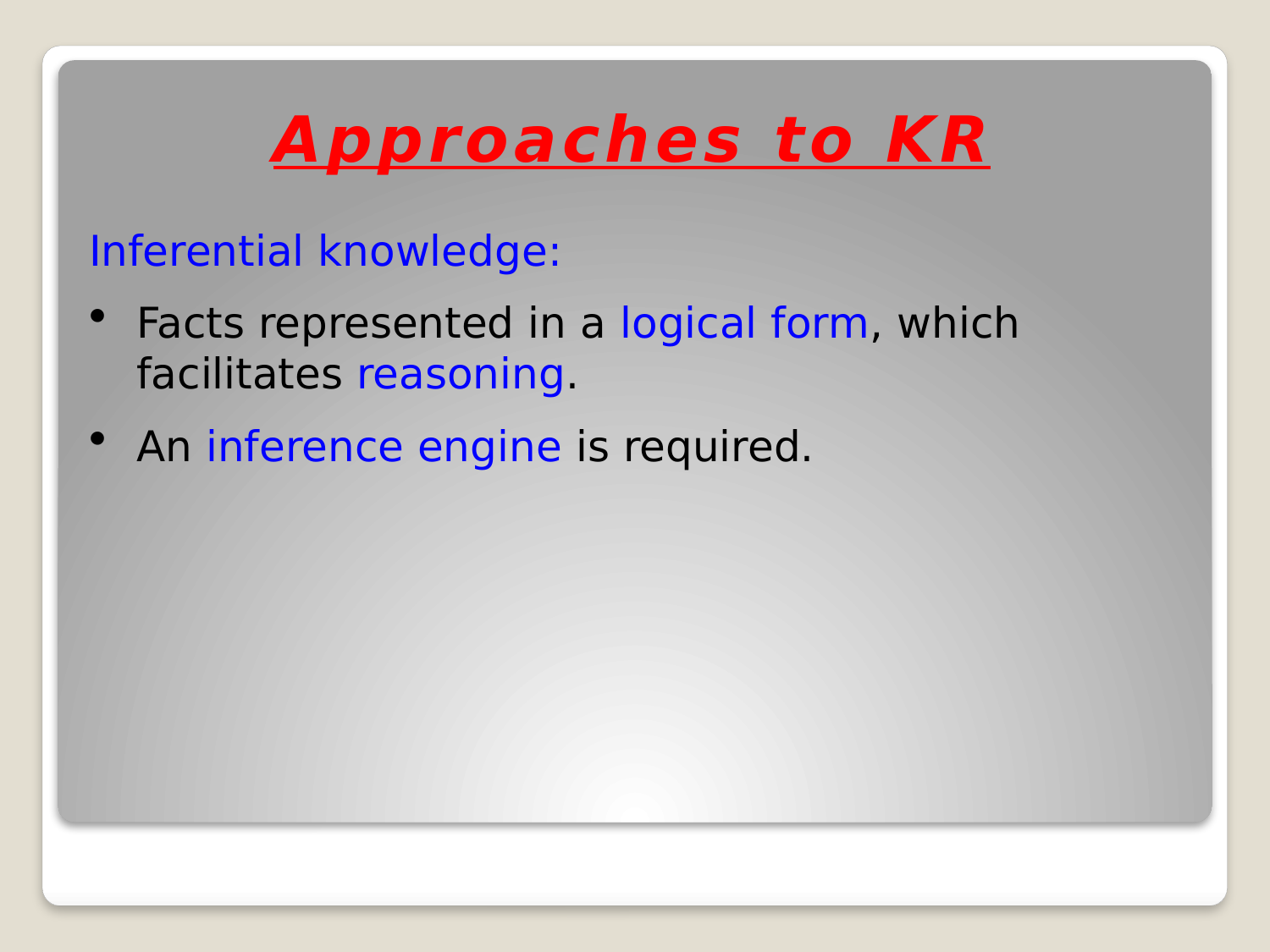

# Approaches to KR
Inferential knowledge:
Facts represented in a logical form, which facilitates reasoning.
An inference engine is required.